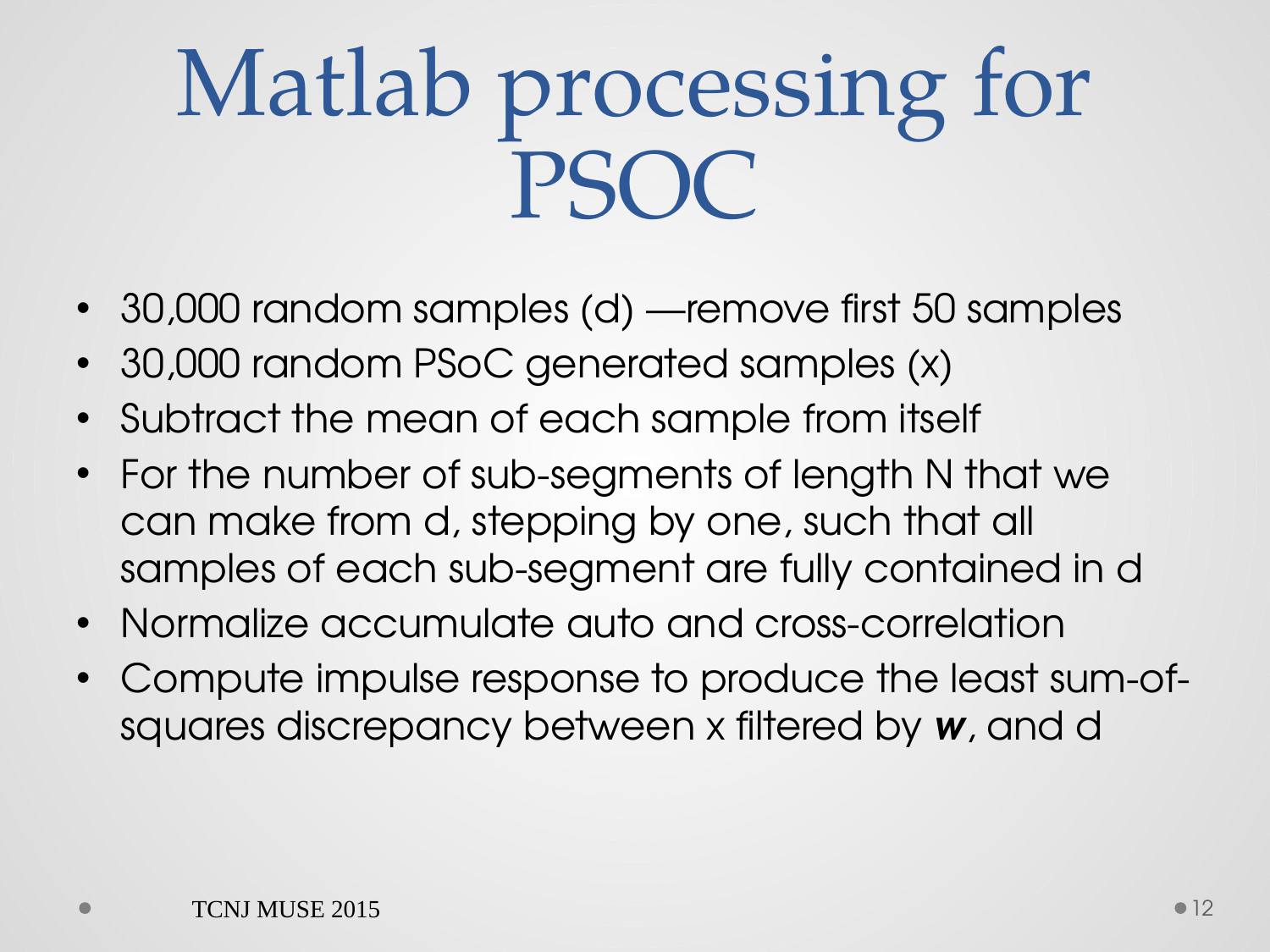

# Matlab processing for PSOC

30,000 random samples (d) —remove first 50 samples
30,000 random PSoC generated samples (x)
Subtract the mean of each sample from itself
For the number of sub-segments of length N that we can make from d, stepping by one, such that all samples of each sub-segment are fully contained in d
Normalize accumulate auto and cross-correlation
Compute impulse response to produce the least sum-of-squares discrepancy between x filtered by w, and d

TCNJ MUSE 2015
12